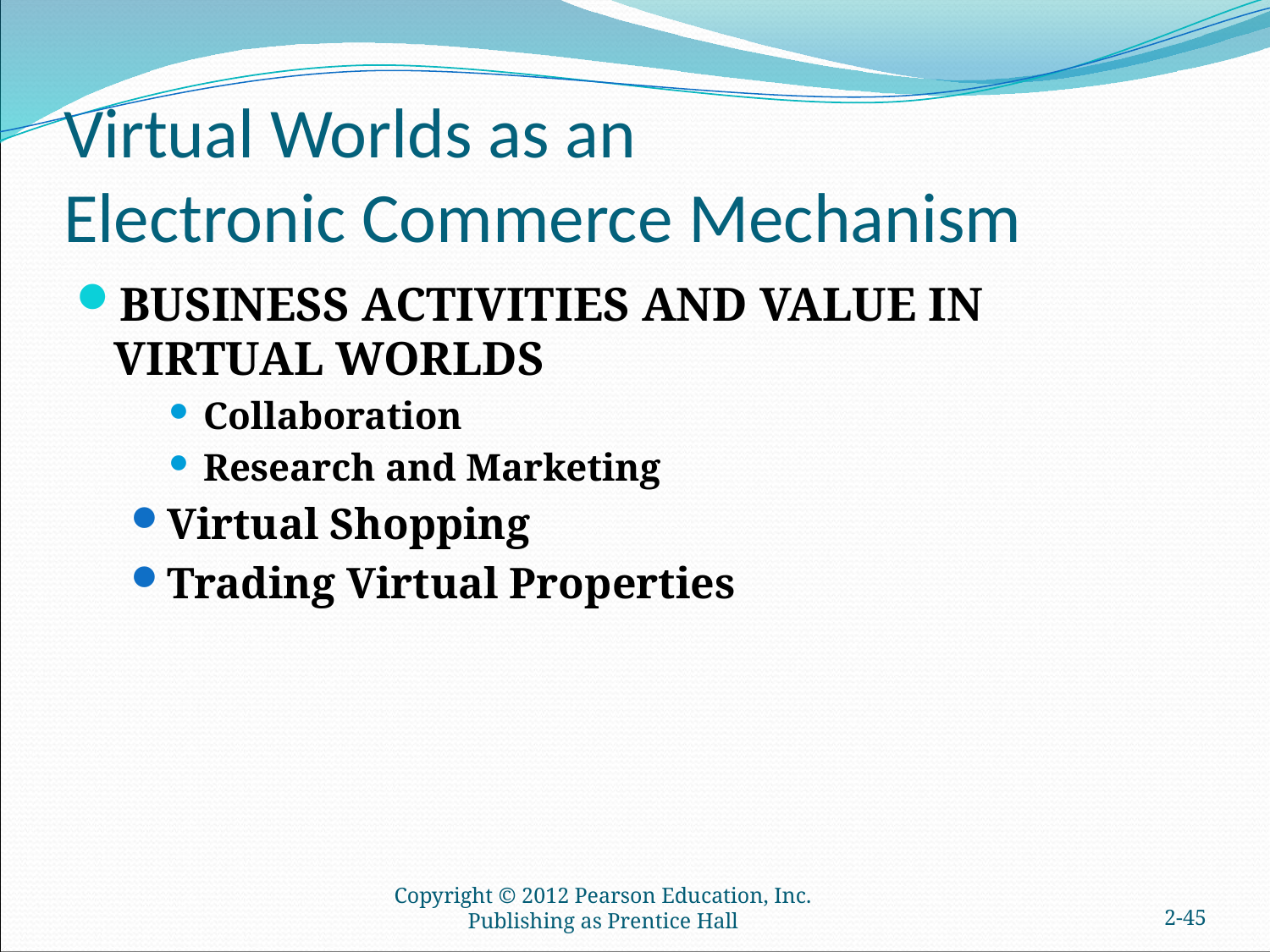

# Virtual Worlds as an Electronic Commerce Mechanism
BUSINESS ACTIVITIES AND VALUE IN VIRTUAL WORLDS
Collaboration
Research and Marketing
Virtual Shopping
Trading Virtual Properties
Copyright © 2012 Pearson Education, Inc. Publishing as Prentice Hall
2-45